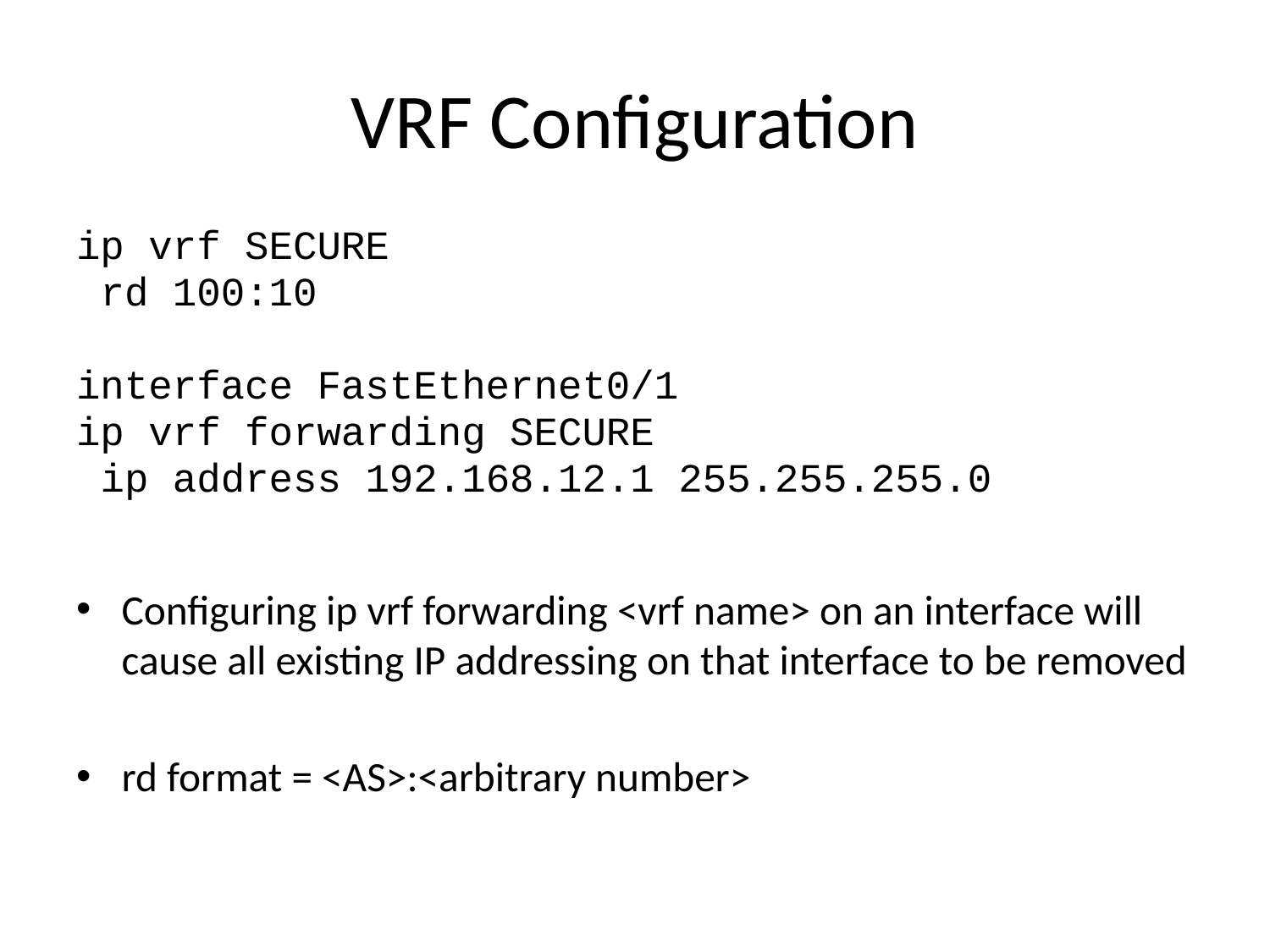

# VRF Configuration
ip vrf SECURE
 rd 100:10

interface FastEthernet0/1
ip vrf forwarding SECURE
 ip address 192.168.12.1 255.255.255.0

Configuring ip vrf forwarding <vrf name> on an interface will cause all existing IP addressing on that interface to be removed

rd format = <AS>:<arbitrary number>